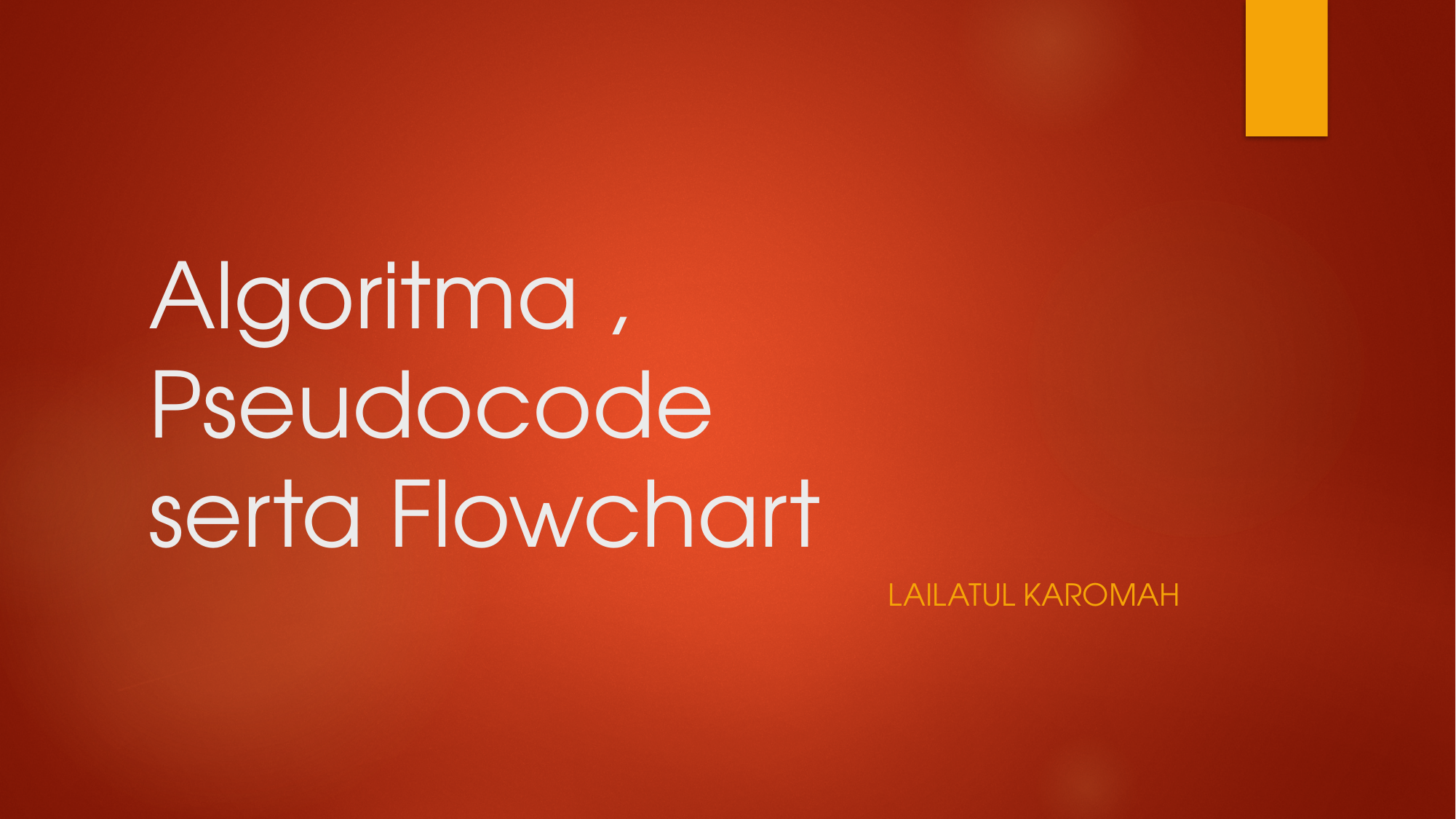

# Algoritma , Pseudocode serta Flowchart
Lailatul Karomah